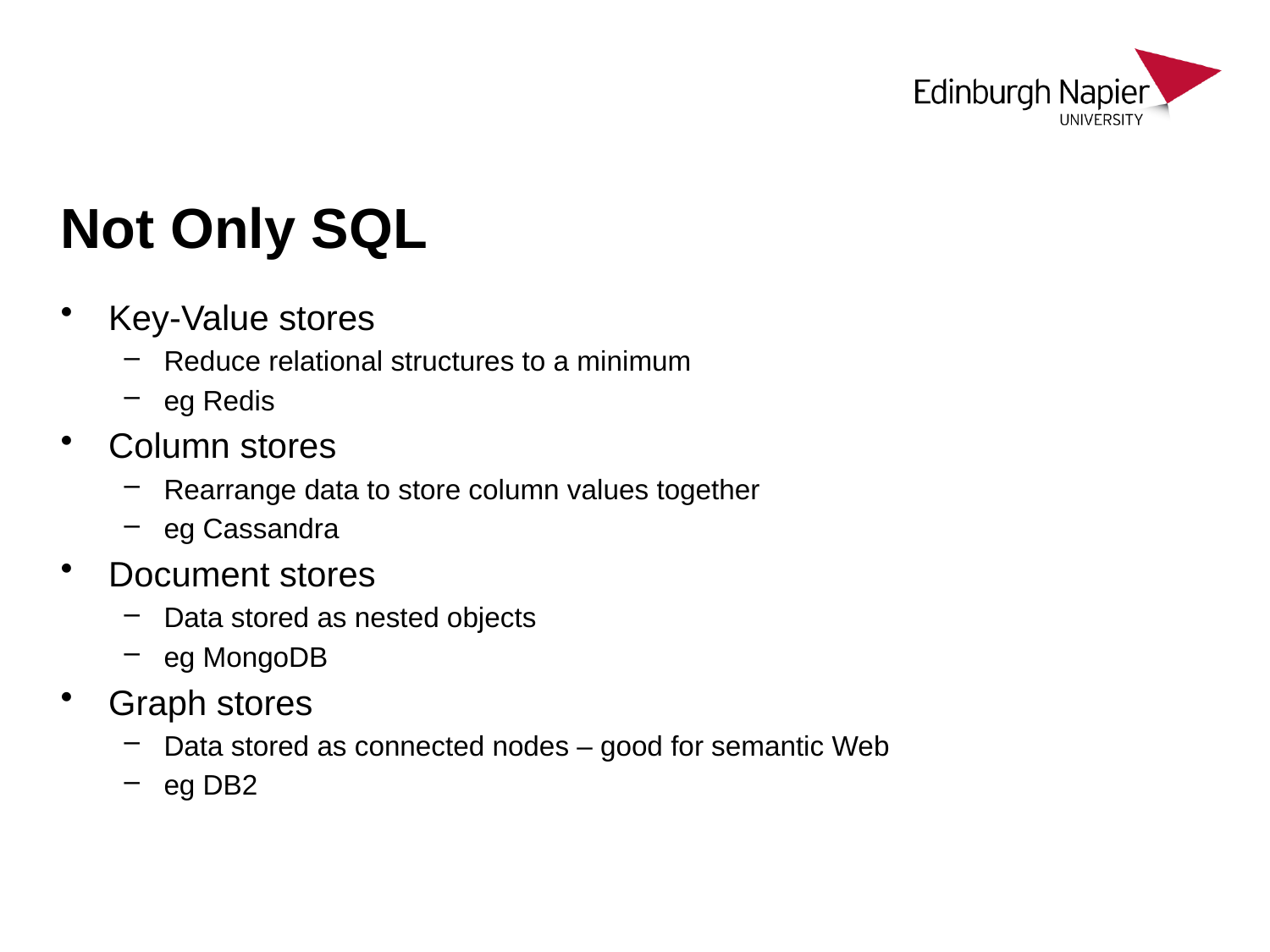

# Not Only SQL
Key-Value stores
Reduce relational structures to a minimum
eg Redis
Column stores
Rearrange data to store column values together
eg Cassandra
Document stores
Data stored as nested objects
eg MongoDB
Graph stores
Data stored as connected nodes – good for semantic Web
eg DB2